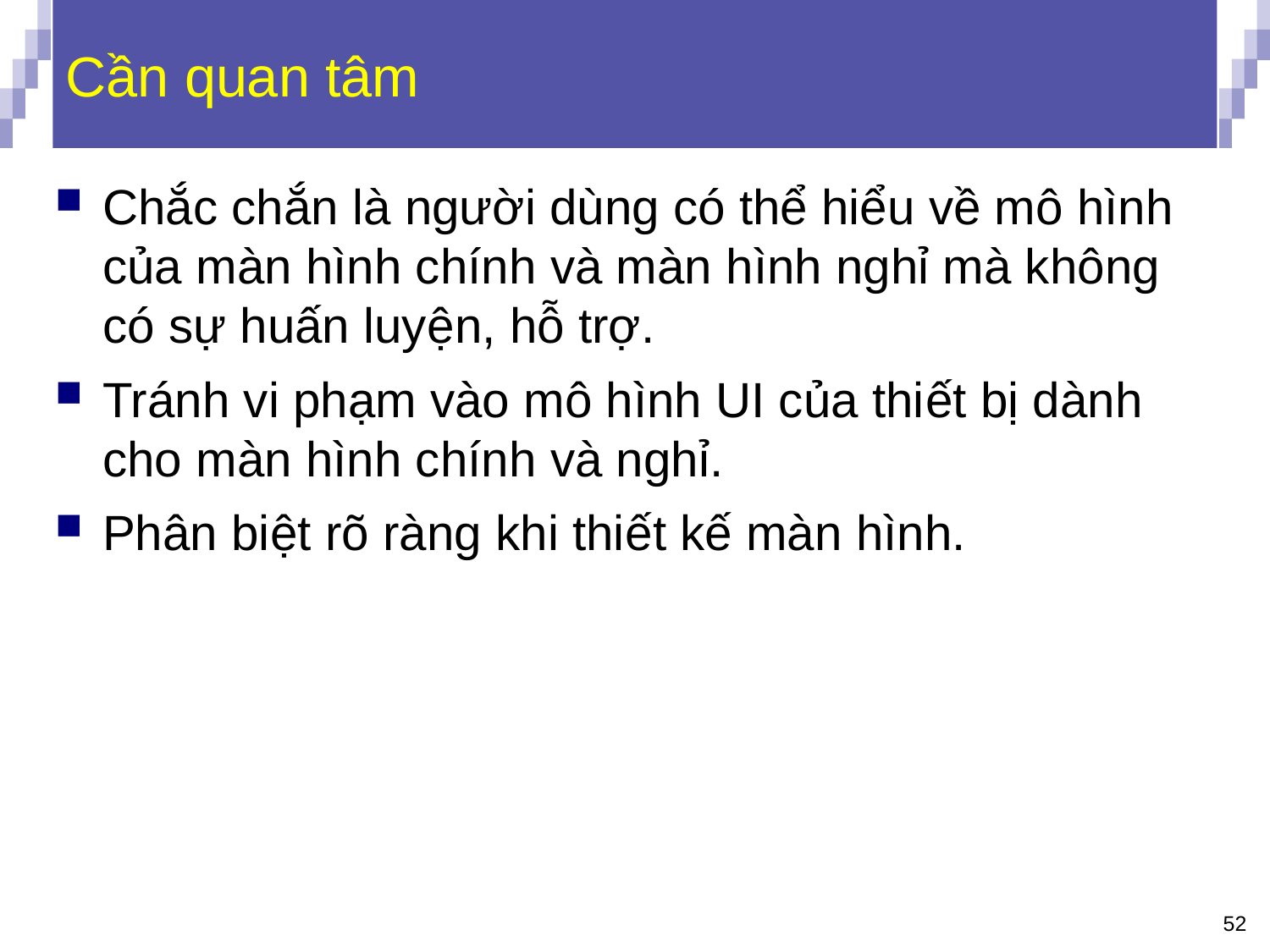

# Cần quan tâm
Chắc chắn là người dùng có thể hiểu về mô hình của màn hình chính và màn hình nghỉ mà không có sự huấn luyện, hỗ trợ.
Tránh vi phạm vào mô hình UI của thiết bị dành cho màn hình chính và nghỉ.
Phân biệt rõ ràng khi thiết kế màn hình.
52